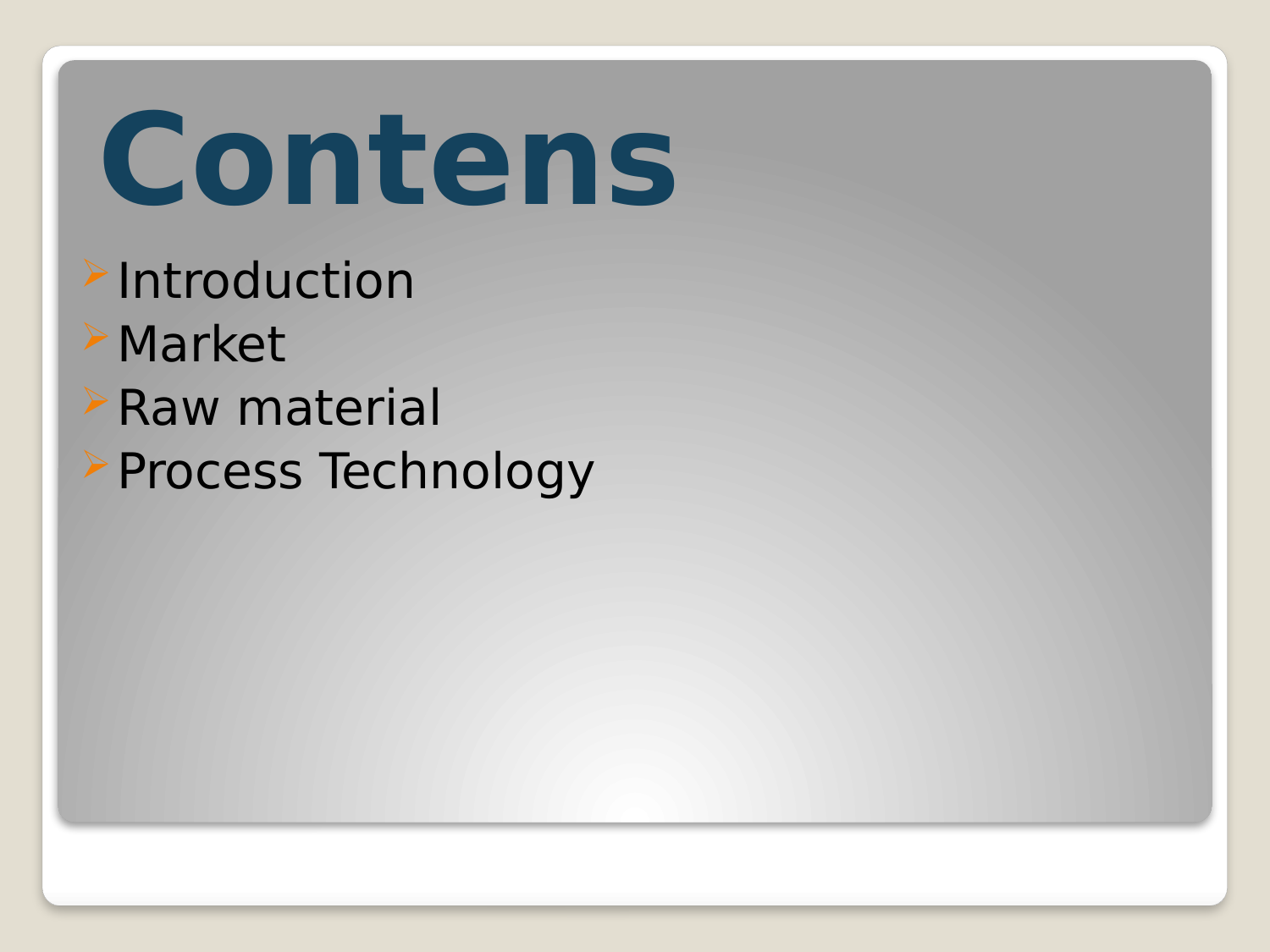

# Contens
Introduction
Market
Raw material
Process Technology